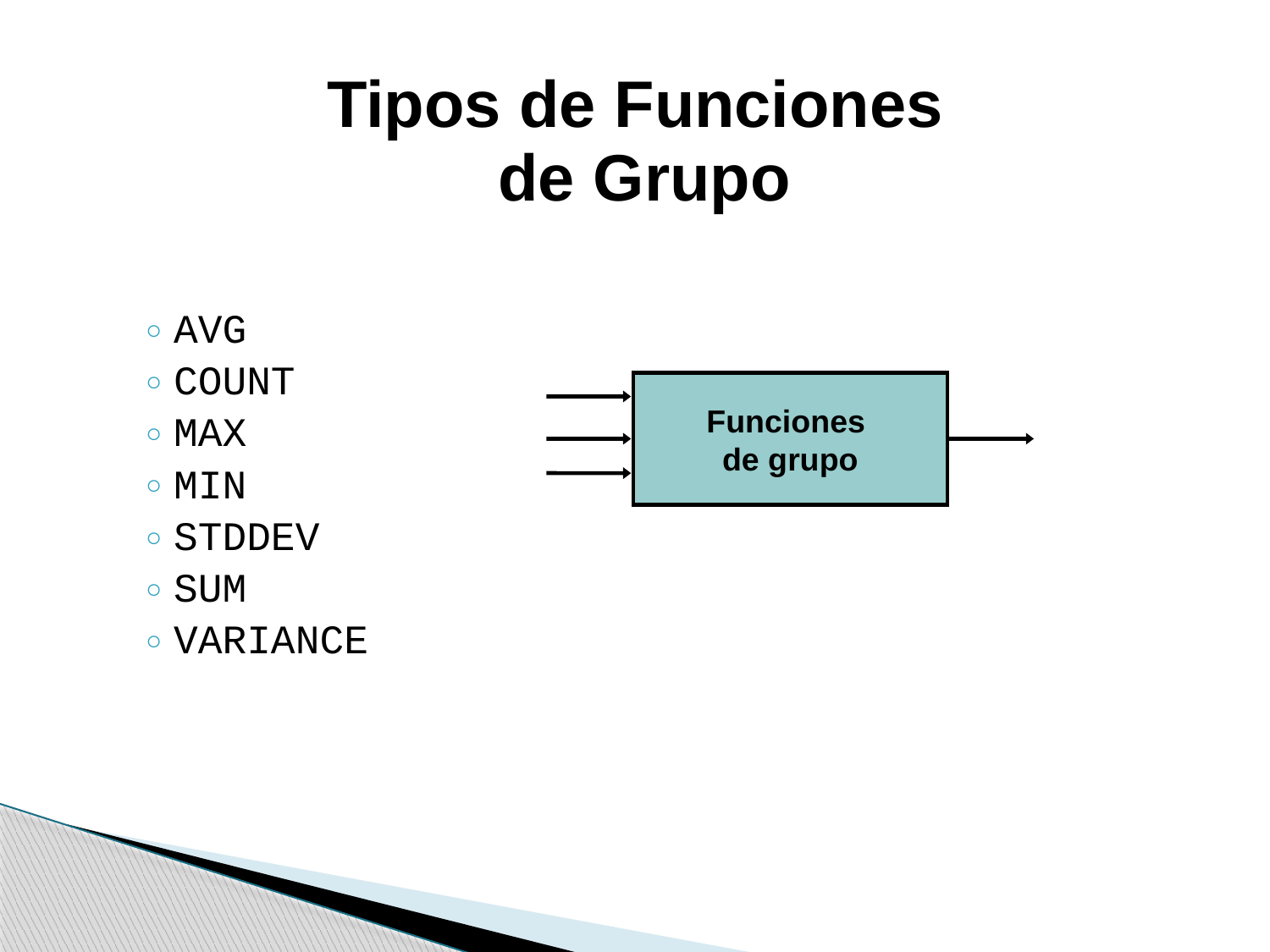

Tipos de Funciones
 de Grupo
AVG
COUNT
MAX
MIN
STDDEV
SUM
VARIANCE
Funciones
de grupo